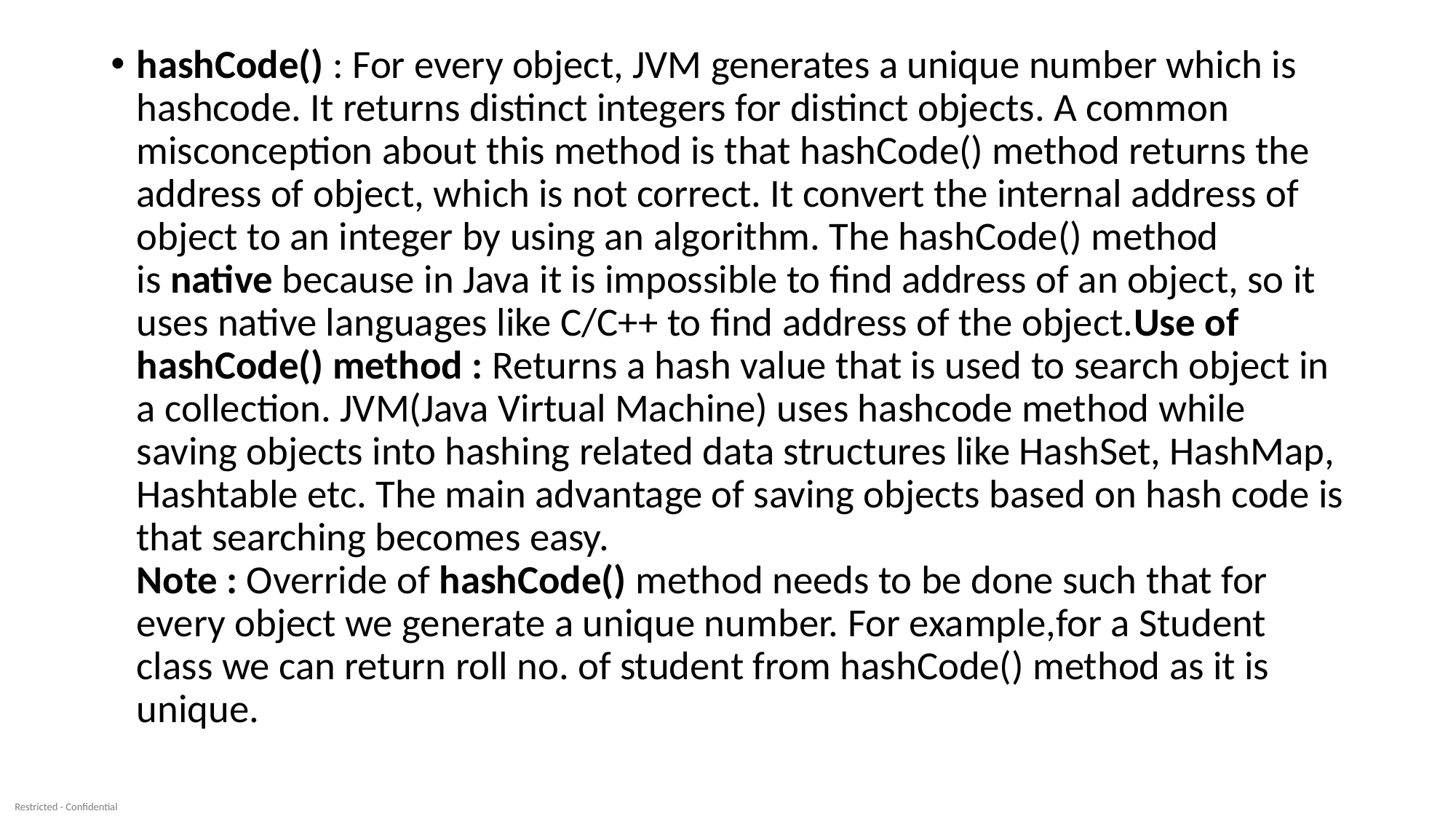

hashCode() : For every object, JVM generates a unique number which is hashcode. It returns distinct integers for distinct objects. A common misconception about this method is that hashCode() method returns the address of object, which is not correct. It convert the internal address of object to an integer by using an algorithm. The hashCode() method is native because in Java it is impossible to find address of an object, so it uses native languages like C/C++ to find address of the object.Use of hashCode() method : Returns a hash value that is used to search object in a collection. JVM(Java Virtual Machine) uses hashcode method while saving objects into hashing related data structures like HashSet, HashMap, Hashtable etc. The main advantage of saving objects based on hash code is that searching becomes easy.
Note : Override of hashCode() method needs to be done such that for every object we generate a unique number. For example,for a Student class we can return roll no. of student from hashCode() method as it is unique.